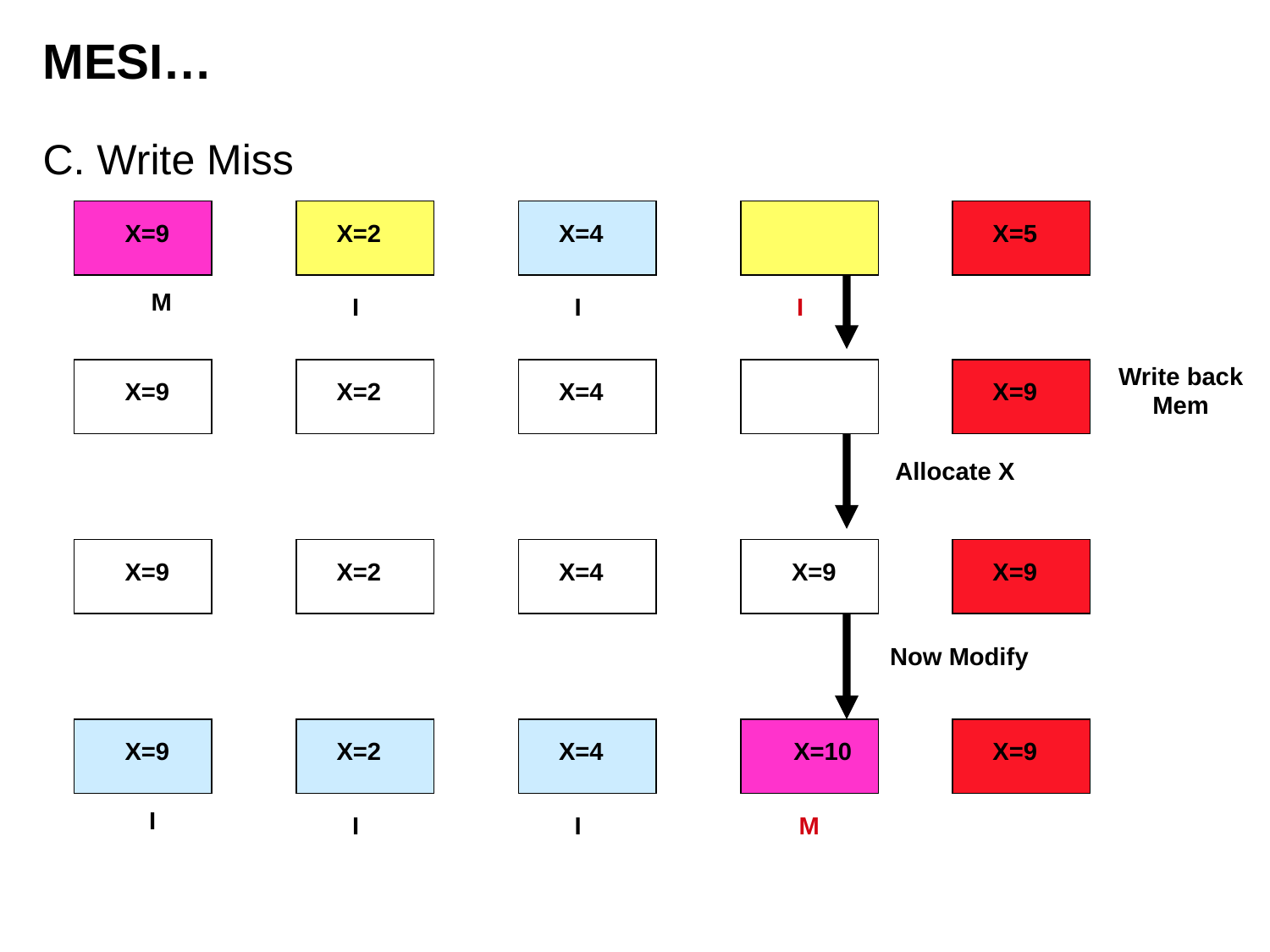

# MESI…
C. Write Miss

X=9
X=2
X=4

X=5
M
I
I
I

Write back
Mem

X=9
X=2
X=4

X=9

Allocate X

X=9
X=2
X=4
X=9
X=9

Now Modify

X=9
X=2
X=4
X=10
X=9
I
I
I
M